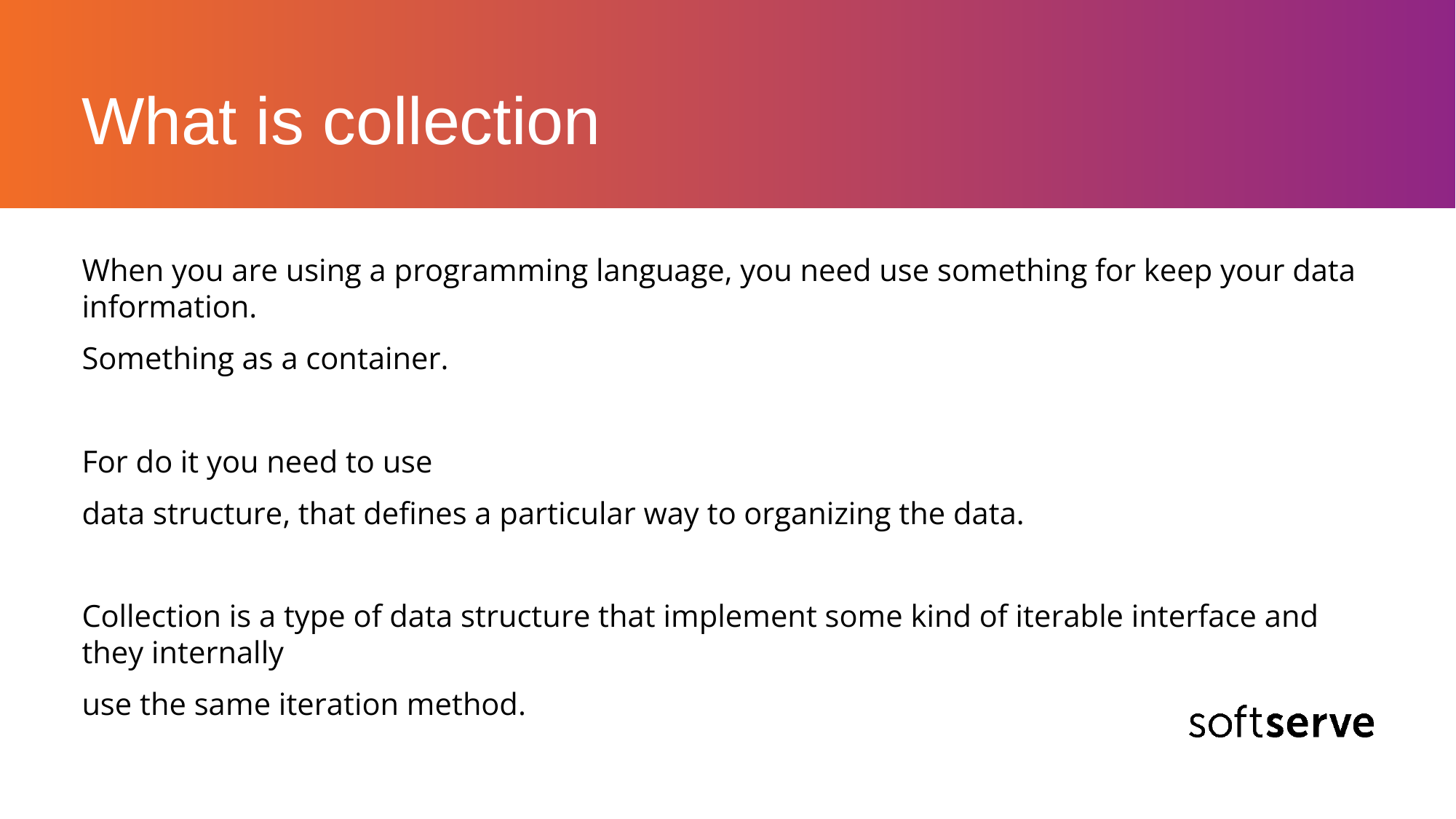

# What is collection
When you are using a programming language, you need use something for keep your data information.
Something as a container.

For do it you need to use
data structure, that defines a particular way to organizing the data.

Collection is a type of data structure that implement some kind of iterable interface and they internally
use the same iteration method.